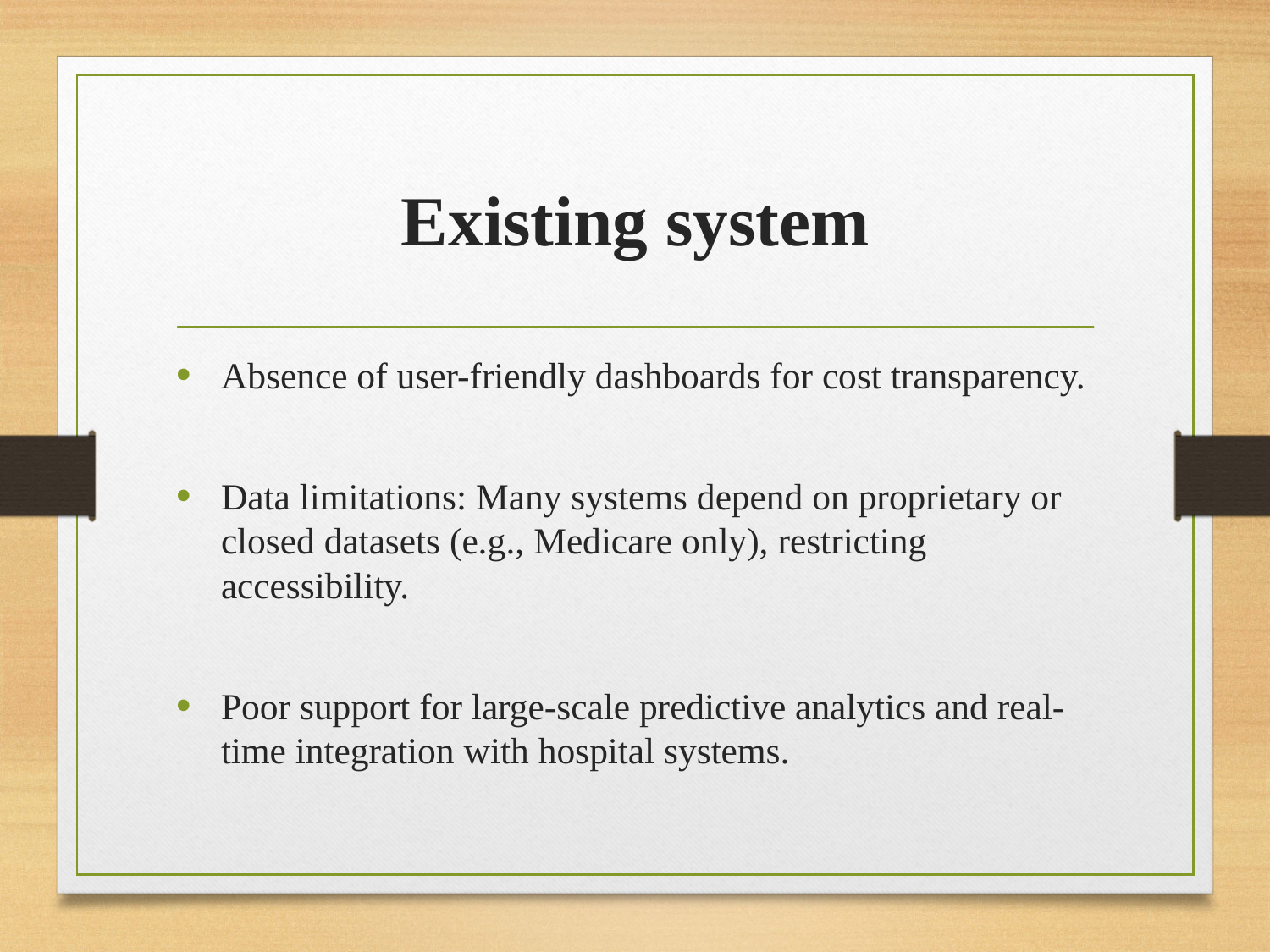

# Existing system
Absence of user-friendly dashboards for cost transparency.

Data limitations: Many systems depend on proprietary or closed datasets (e.g., Medicare only), restricting accessibility.

Poor support for large-scale predictive analytics and real-time integration with hospital systems.